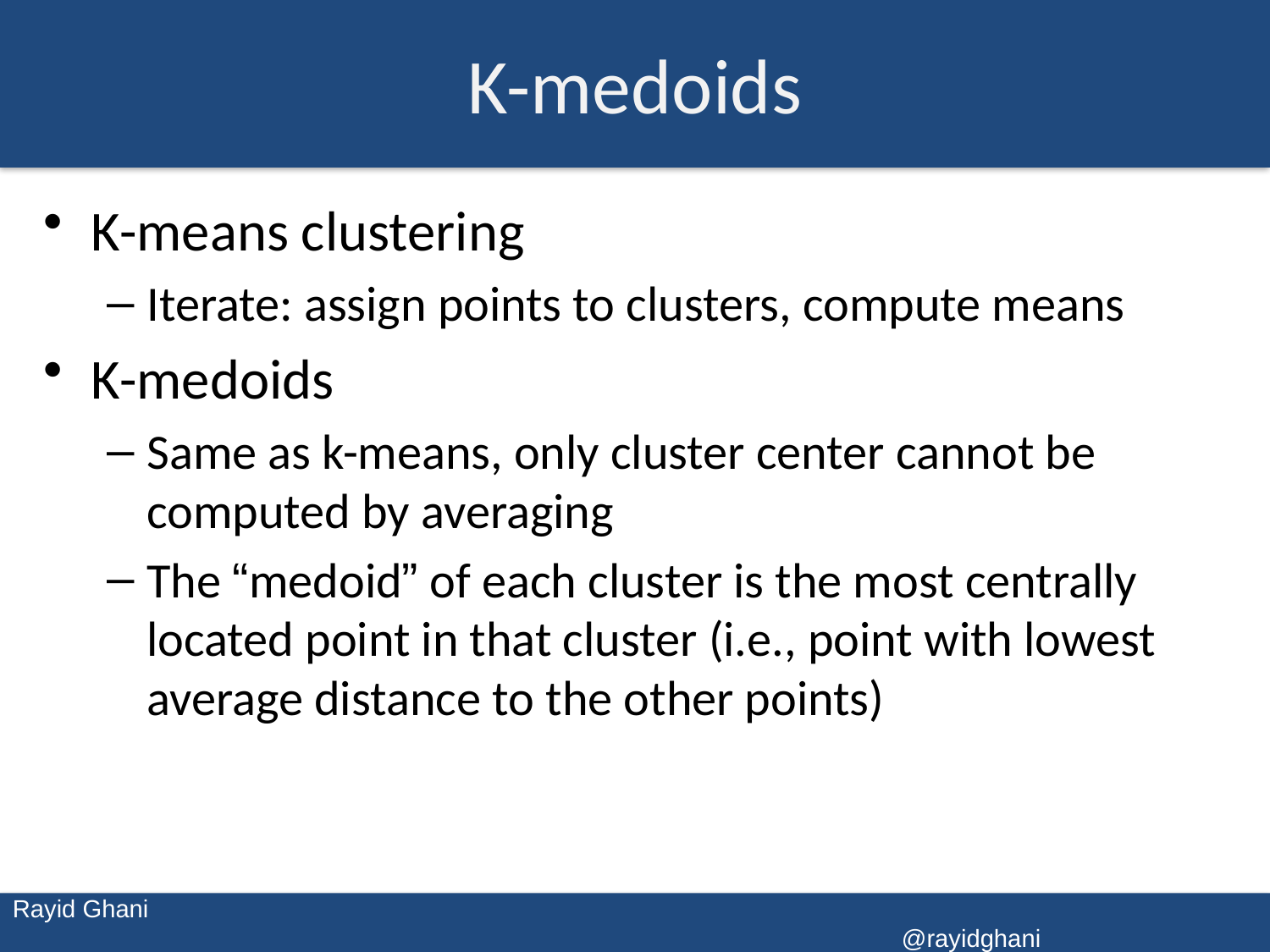

# K-medoids
K-means clustering
Iterate: assign points to clusters, compute means
K-medoids
Same as k-means, only cluster center cannot be computed by averaging
The “medoid” of each cluster is the most centrally located point in that cluster (i.e., point with lowest average distance to the other points)